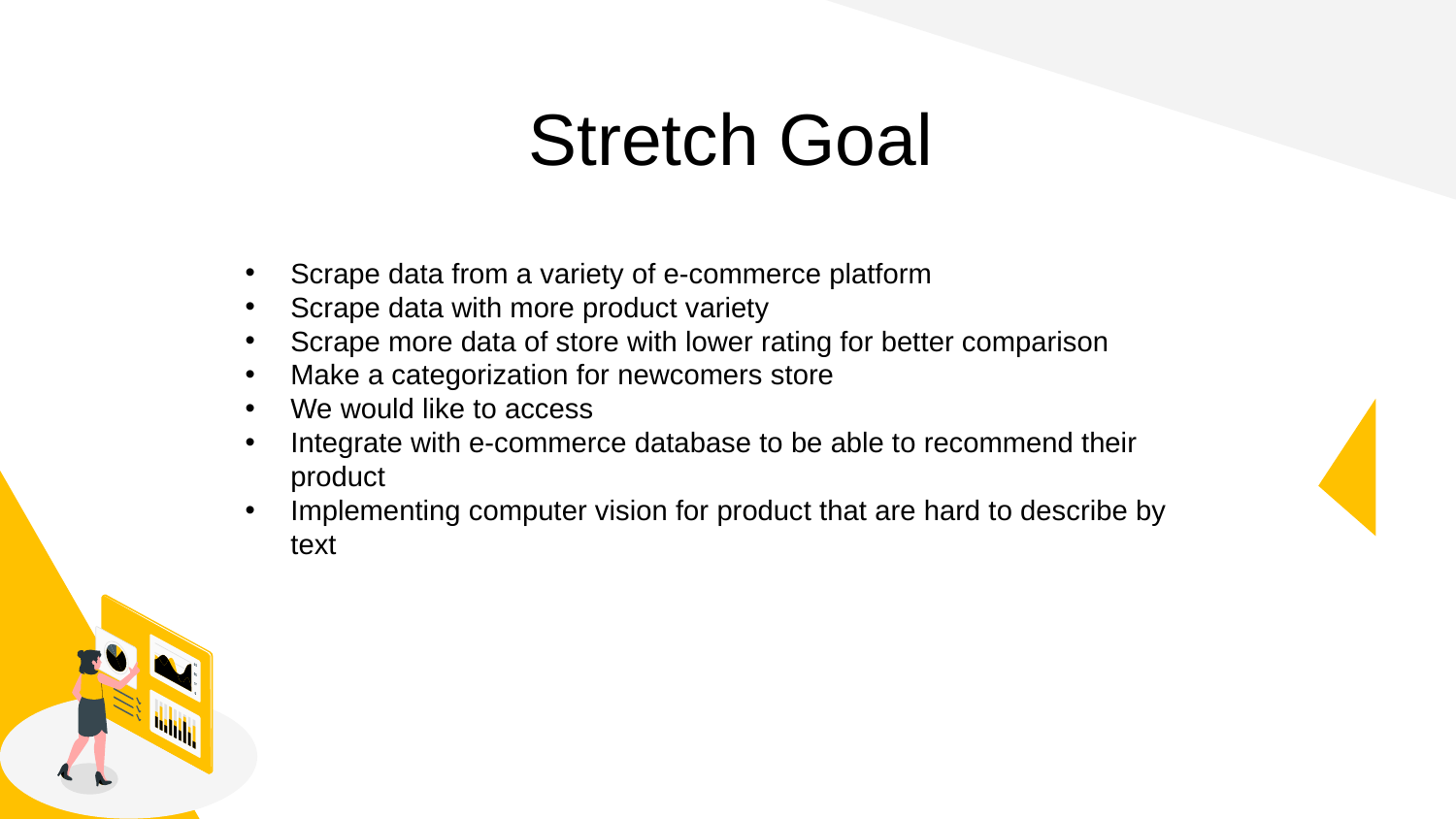

# Stretch Goal
Scrape data from a variety of e-commerce platform
Scrape data with more product variety
Scrape more data of store with lower rating for better comparison
Make a categorization for newcomers store
We would like to access
Integrate with e-commerce database to be able to recommend their product
Implementing computer vision for product that are hard to describe by text